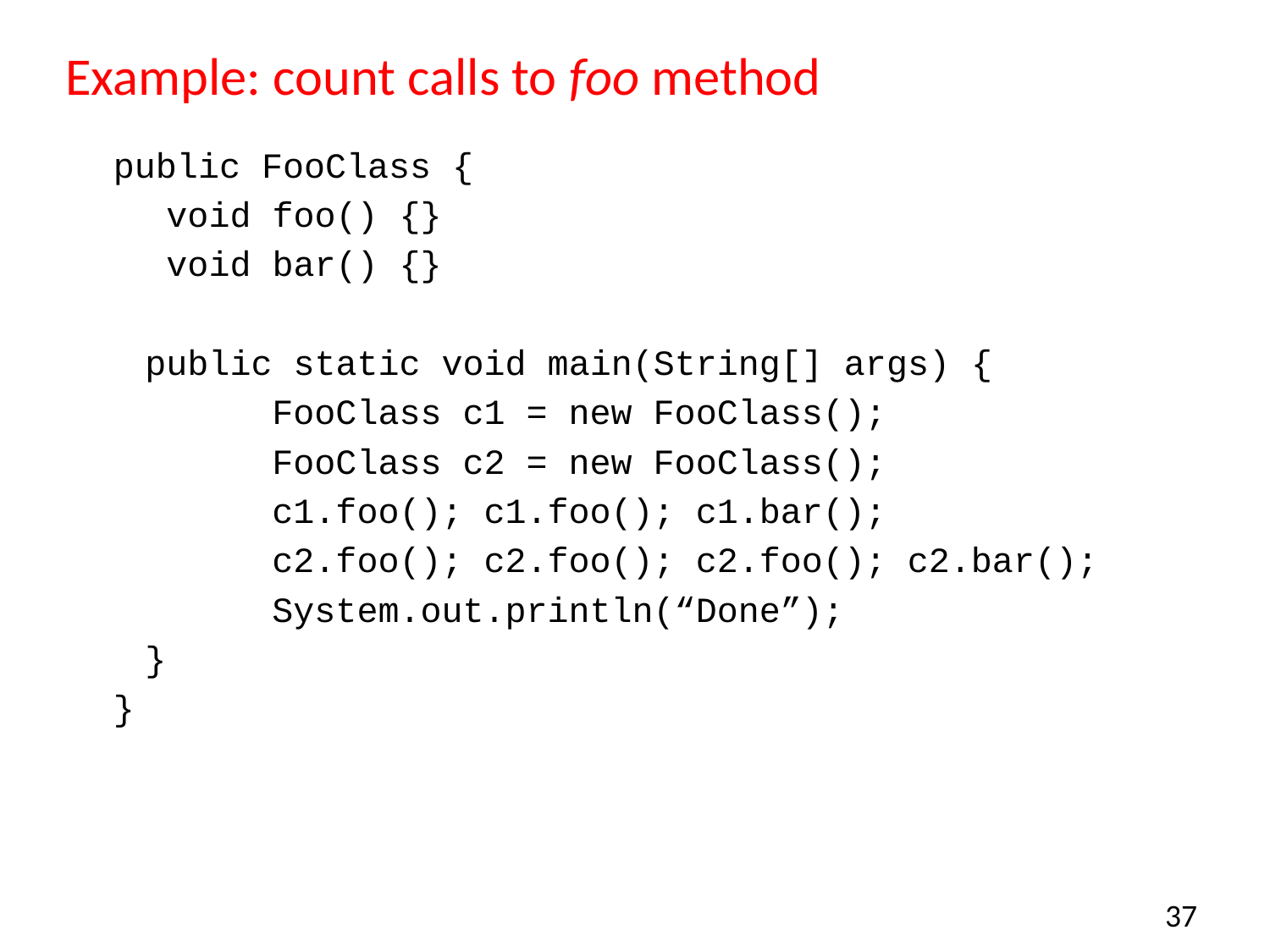

# Example: count calls to foo method
public FooClass {
	 void foo() {}
	 void bar() {}

	public static void main(String[] args) {
		FooClass c1 = new FooClass();
		FooClass c2 = new FooClass();
		c1.foo(); c1.foo(); c1.bar();
		c2.foo(); c2.foo(); c2.foo(); c2.bar();
		System.out.println(“Done”);
	}
}

37